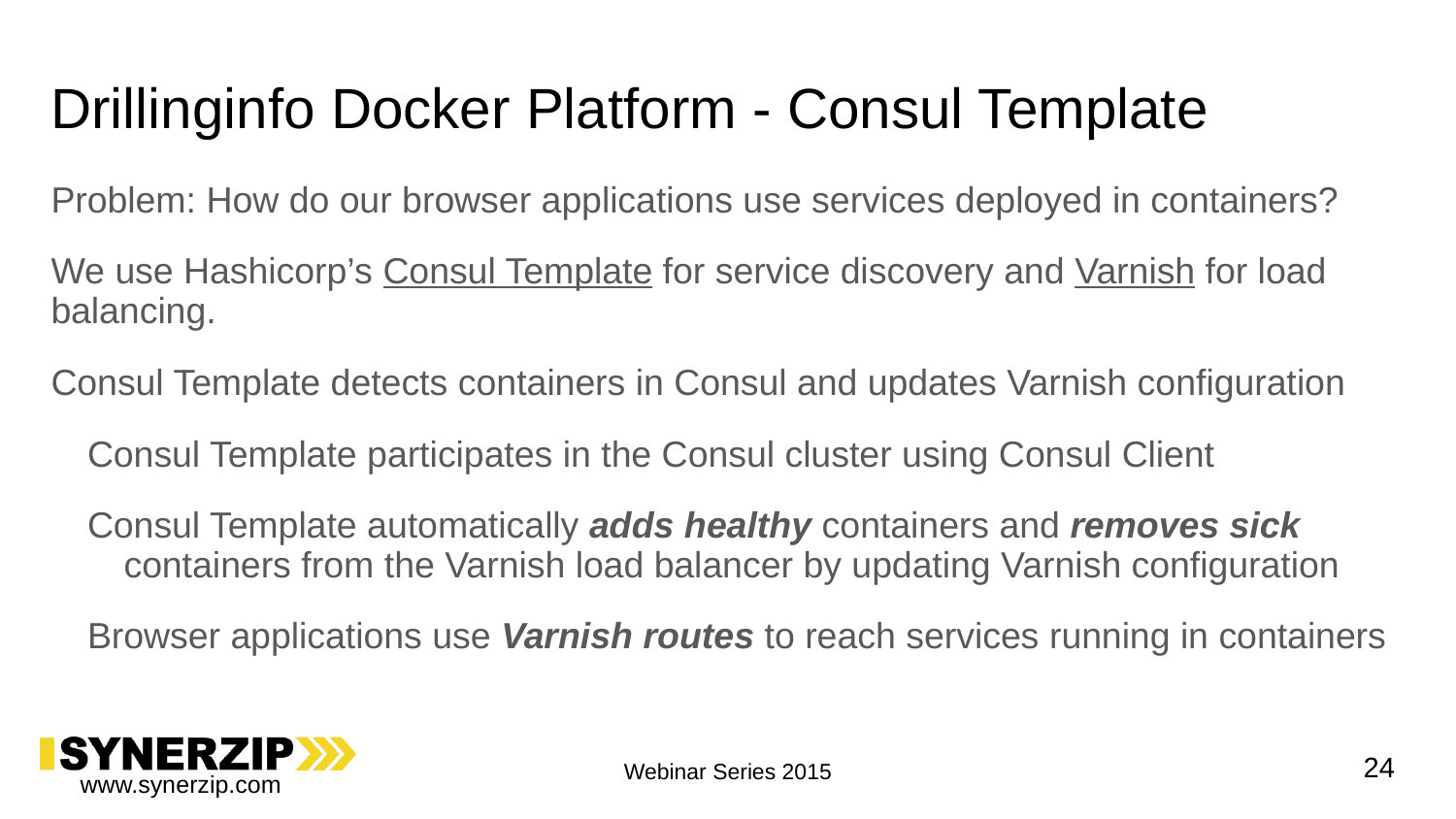

# Drillinginfo Docker Platform - Consul Template
Problem: How do our browser applications use services deployed in containers?
We use Hashicorp’s Consul Template for service discovery and Varnish for load balancing.
Consul Template detects containers in Consul and updates Varnish configuration
Consul Template participates in the Consul cluster using Consul Client
Consul Template automatically adds healthy containers and removes sick containers from the Varnish load balancer by updating Varnish configuration
Browser applications use Varnish routes to reach services running in containers
24